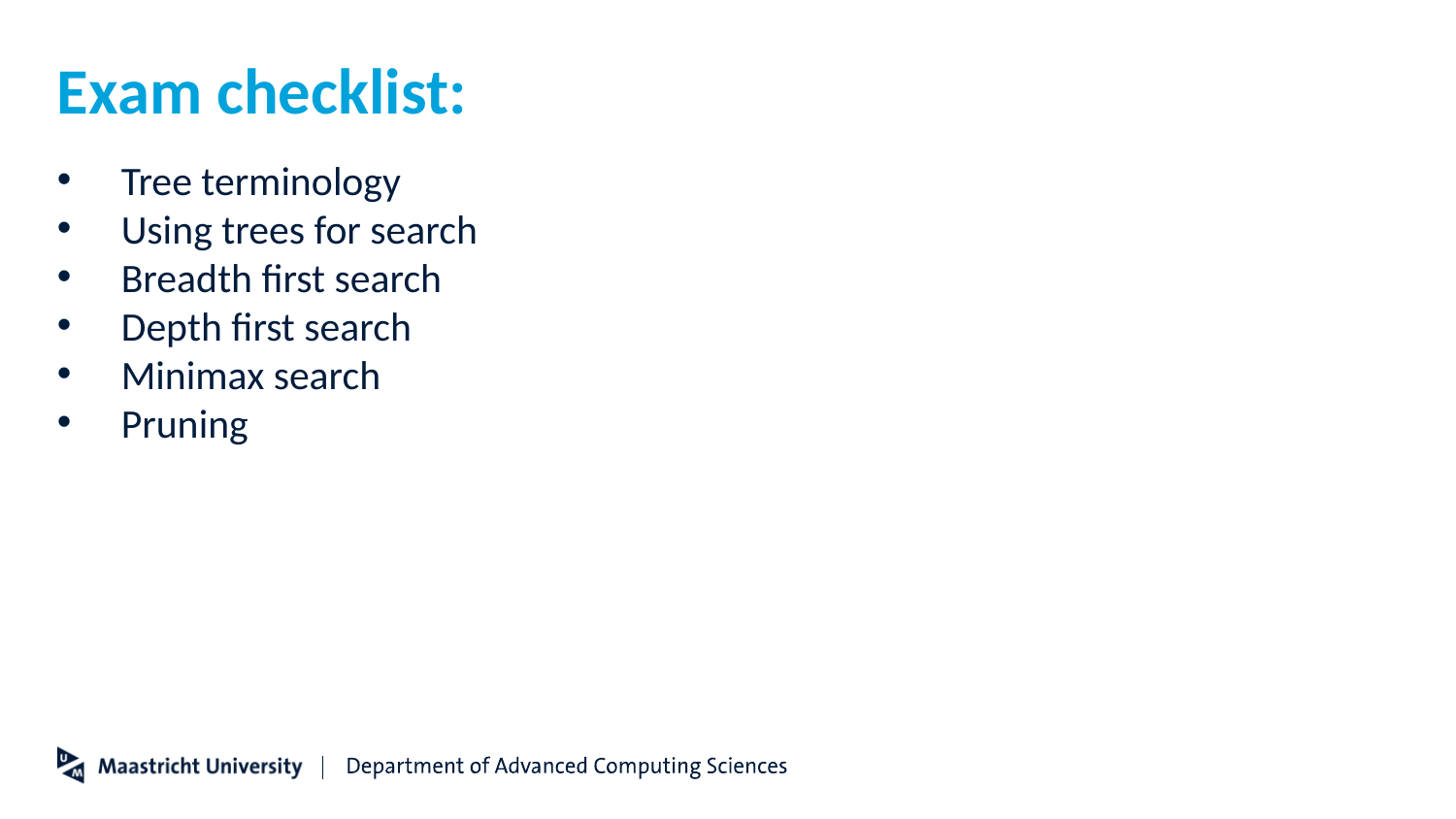

# Exam checklist:
 Tree terminology
 Using trees for search
 Breadth first search
 Depth first search
 Minimax search
 Pruning